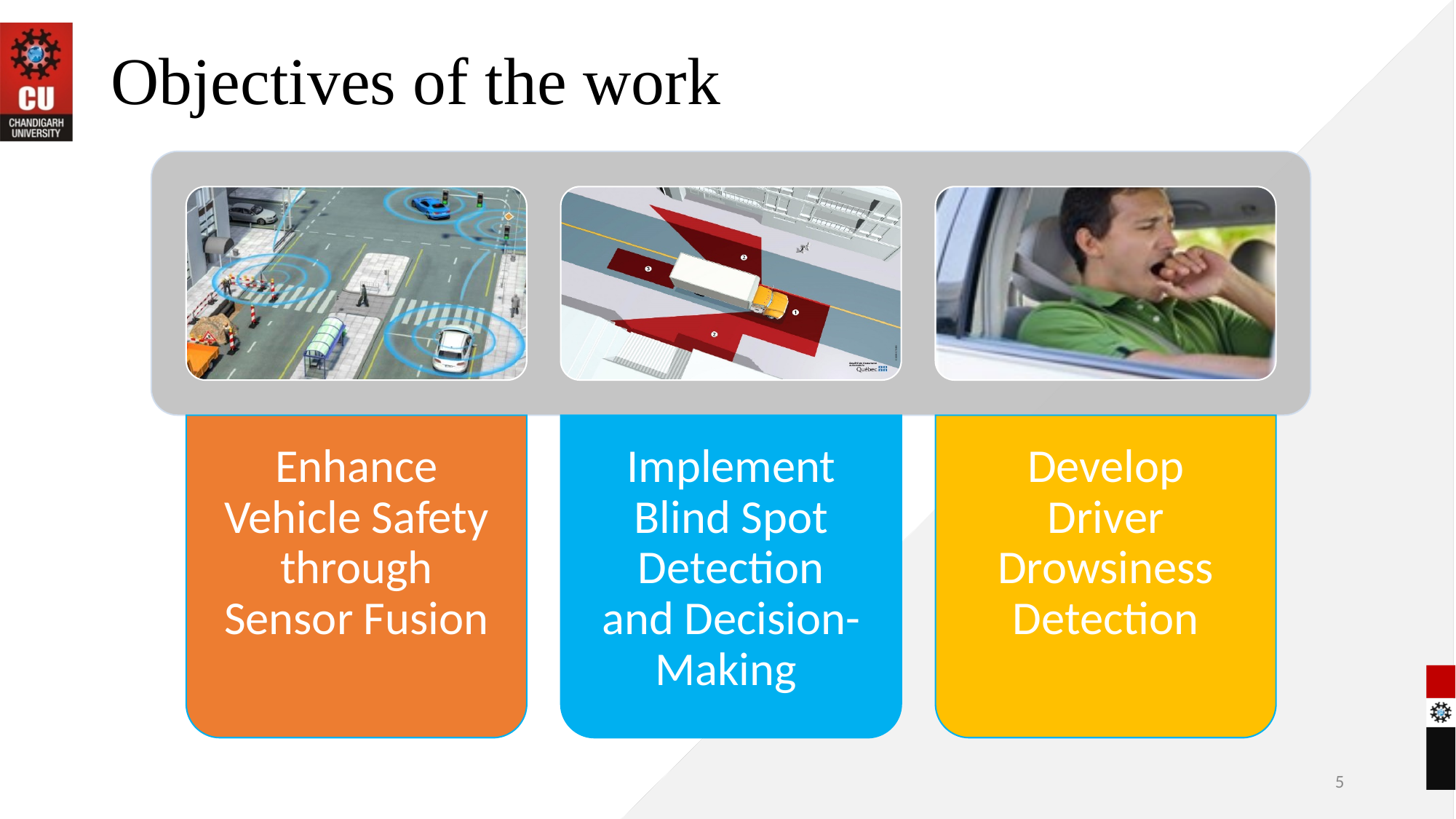

# Objectives of the work
Enhance Vehicle Safety through Sensor Fusion
Implement Blind Spot Detection and Decision-Making
Develop Driver Drowsiness Detection
5